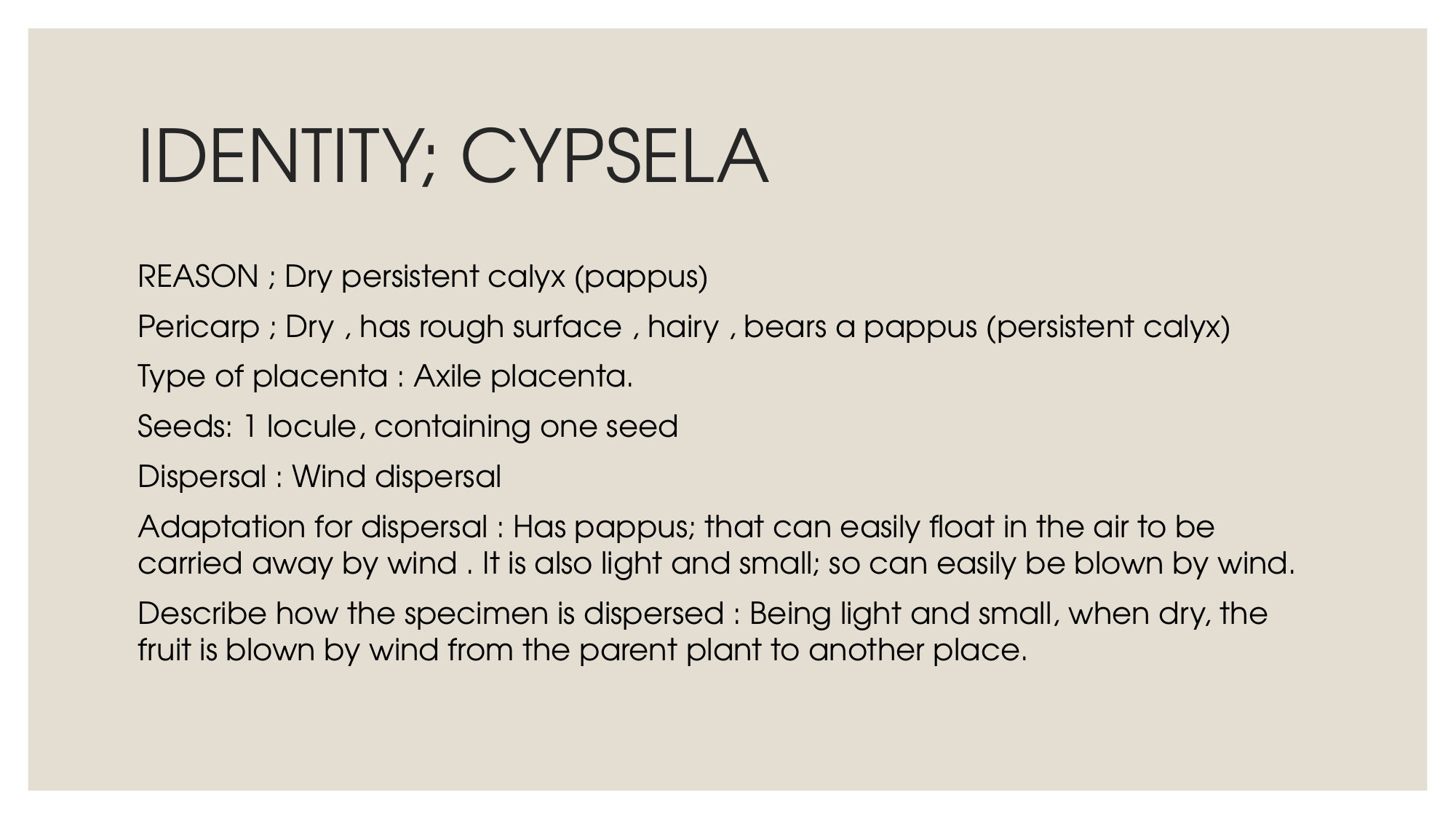

# IDENTITY; CYPSELA
REASON ; Dry persistent calyx (pappus)
Pericarp ; Dry , has rough surface , hairy , bears a pappus (persistent calyx)
Type of placenta : Axile placenta.
Seeds: 1 locule, containing one seed
Dispersal : Wind dispersal
Adaptation for dispersal : Has pappus; that can easily float in the air to be carried away by wind . It is also light and small; so can easily be blown by wind.
Describe how the specimen is dispersed : Being light and small, when dry, the fruit is blown by wind from the parent plant to another place.